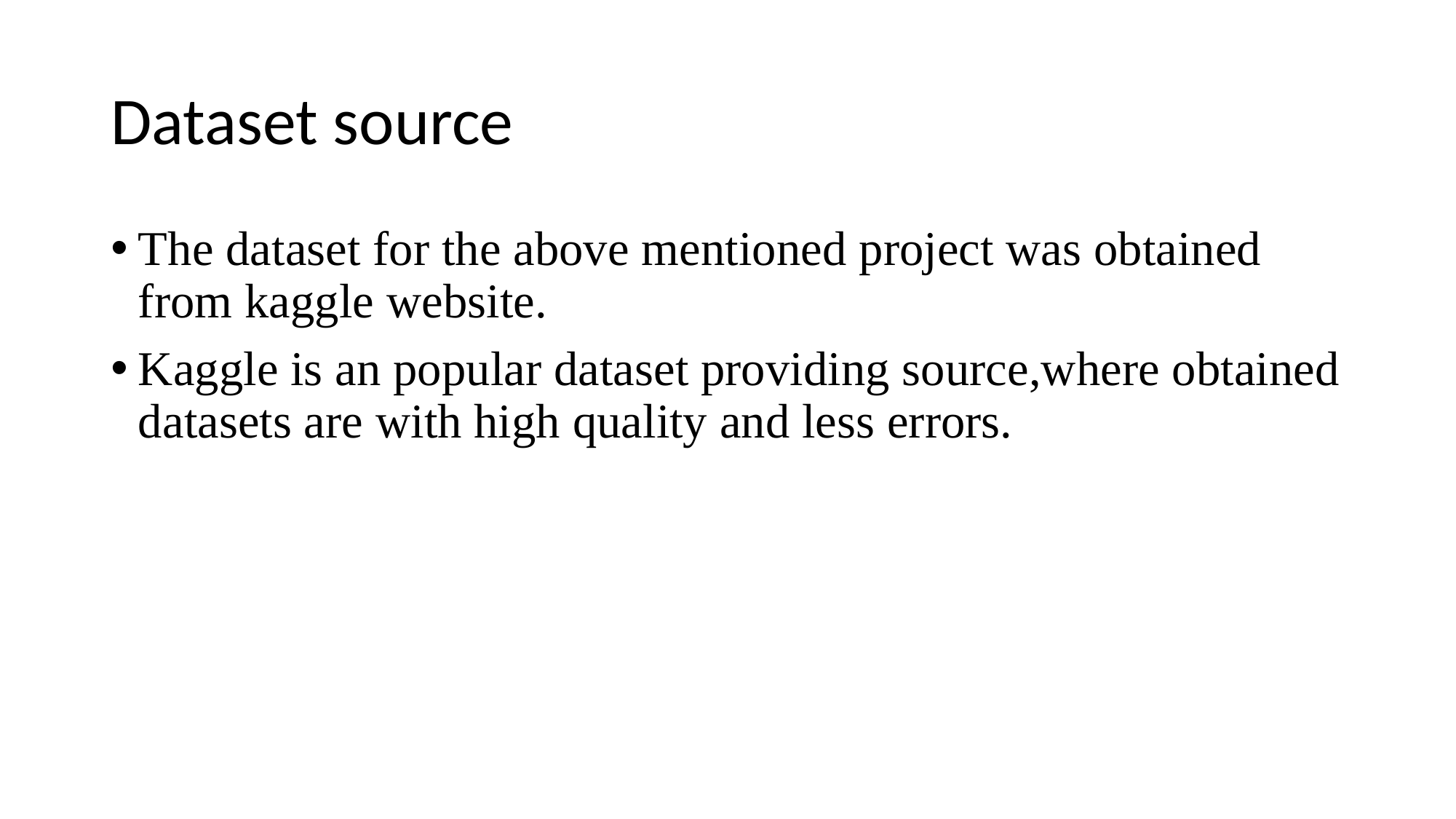

# Dataset source
The dataset for the above mentioned project was obtained from kaggle website.
Kaggle is an popular dataset providing source,where obtained datasets are with high quality and less errors.